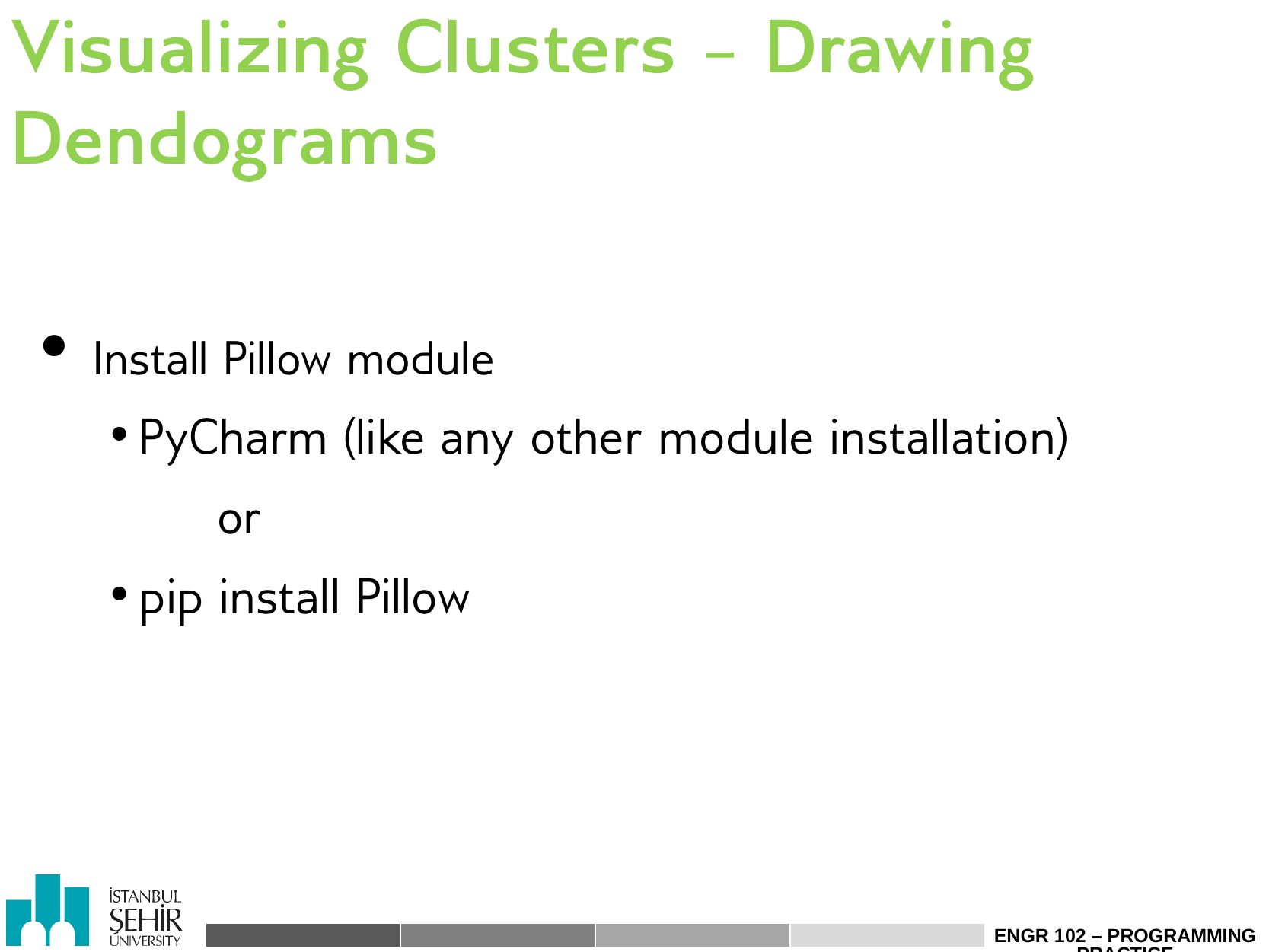

# Visualizing Clusters – Drawing Dendograms
Install Pillow module
PyCharm (like any other module installation)
       or
pip install Pillow